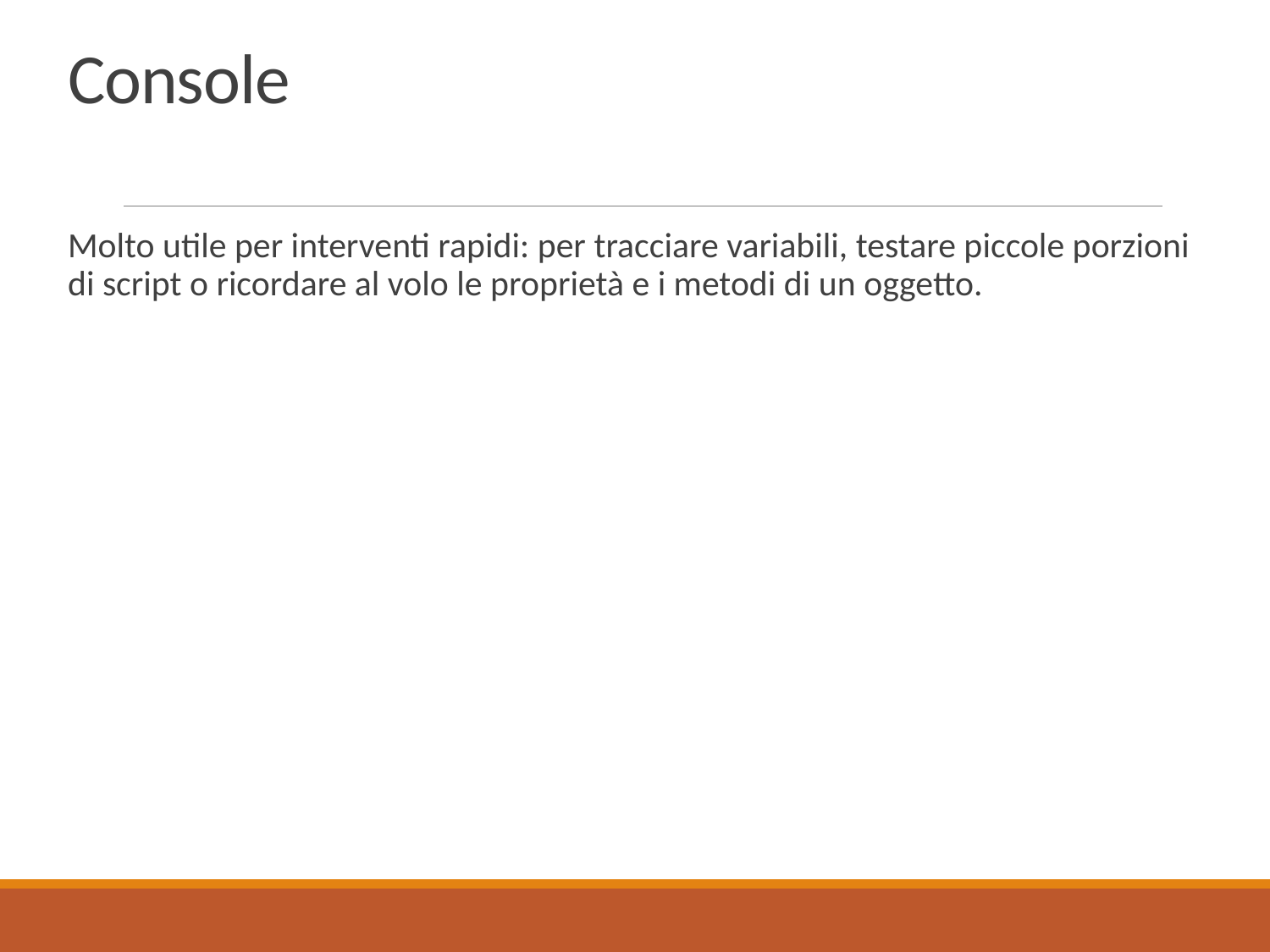

# Console
Molto utile per interventi rapidi: per tracciare variabili, testare piccole porzioni di script o ricordare al volo le proprietà e i metodi di un oggetto.